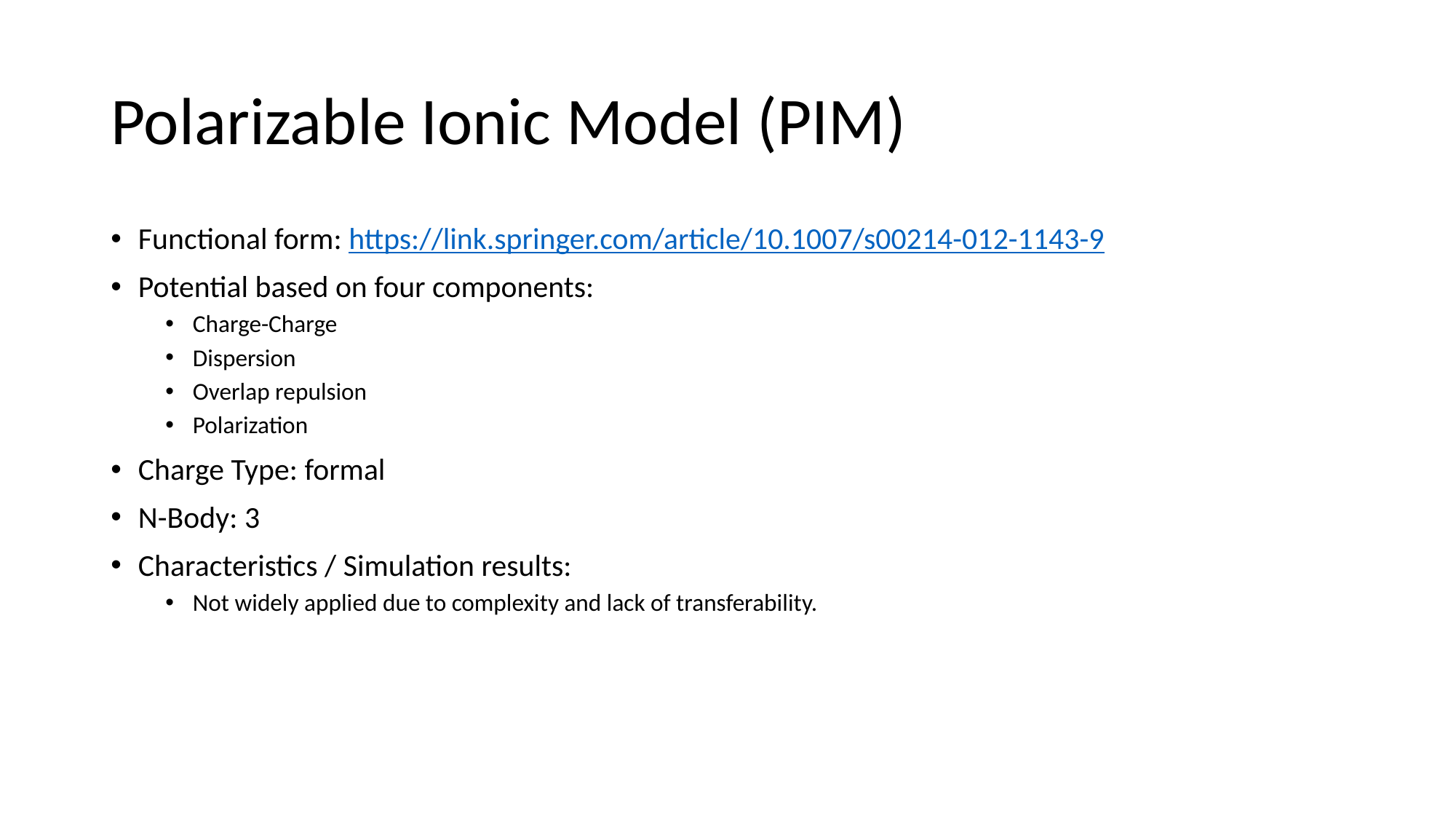

# Polarizable Ionic Model (PIM)
Functional form: https://link.springer.com/article/10.1007/s00214-012-1143-9
Potential based on four components:
Charge-Charge
Dispersion
Overlap repulsion
Polarization
Charge Type: formal
N-Body: 3
Characteristics / Simulation results:
Not widely applied due to complexity and lack of transferability.